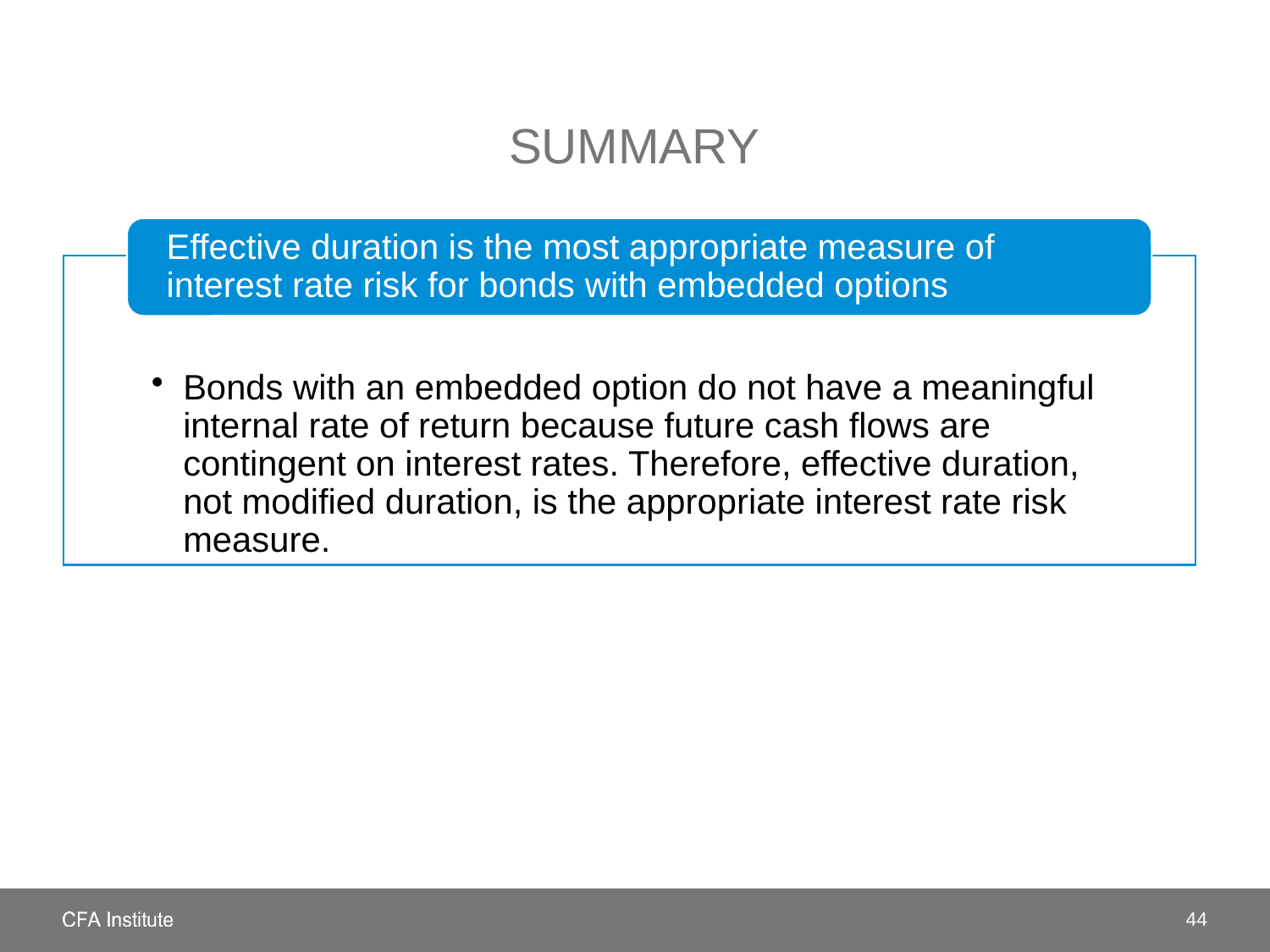

# SUMMARY
Bonds with an embedded option do not have a meaningful internal rate of return because future cash flows are contingent on interest rates. Therefore, effective duration, not modified duration, is the appropriate interest rate risk measure.
Effective duration is the most appropriate measure of interest rate risk for bonds with embedded options
44